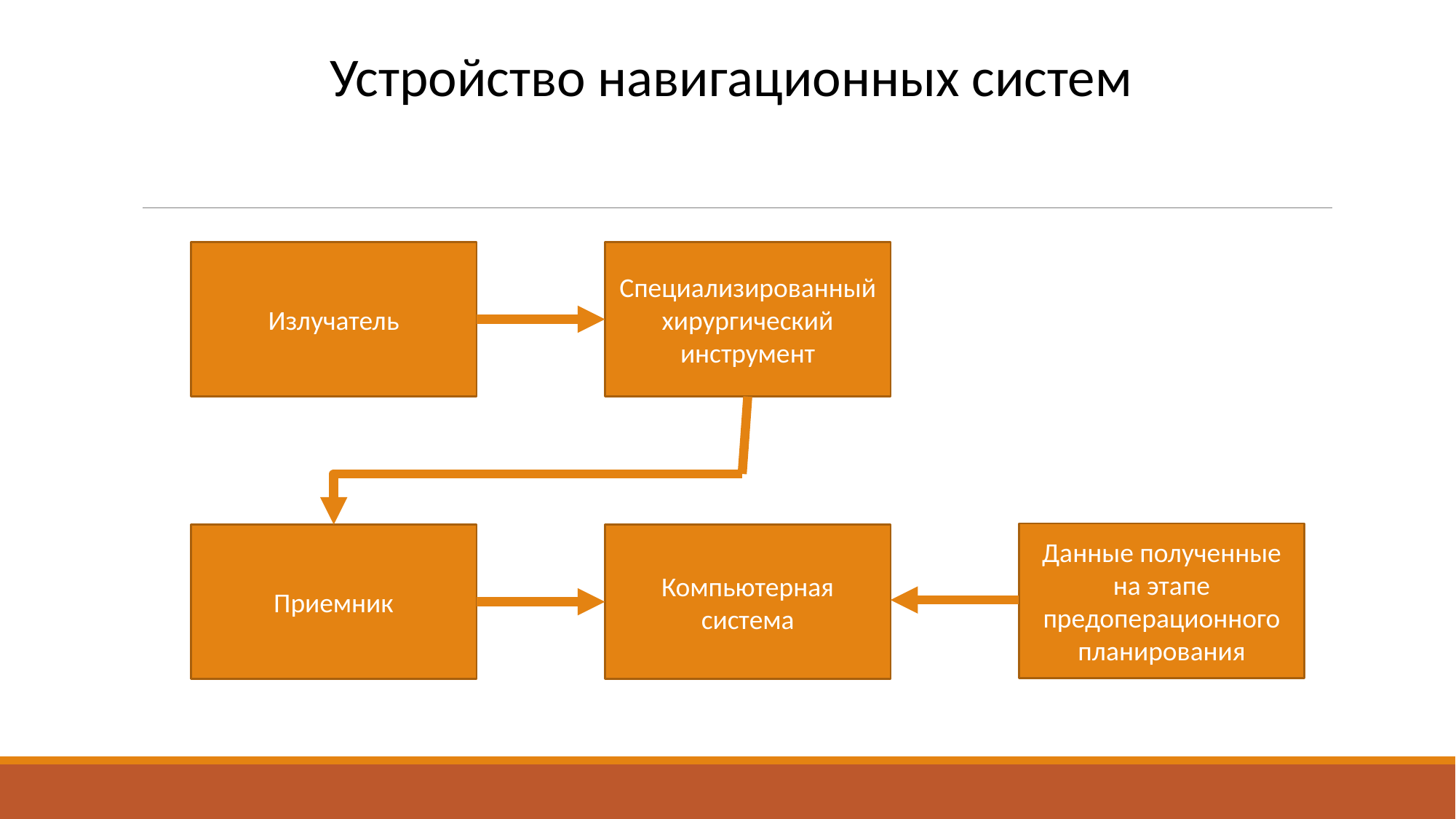

Устройство навигационных систем
Излучатель
Специализированный хирургический инструмент
Данные полученные на этапе предоперационного планирования
Приемник
Компьютерная система